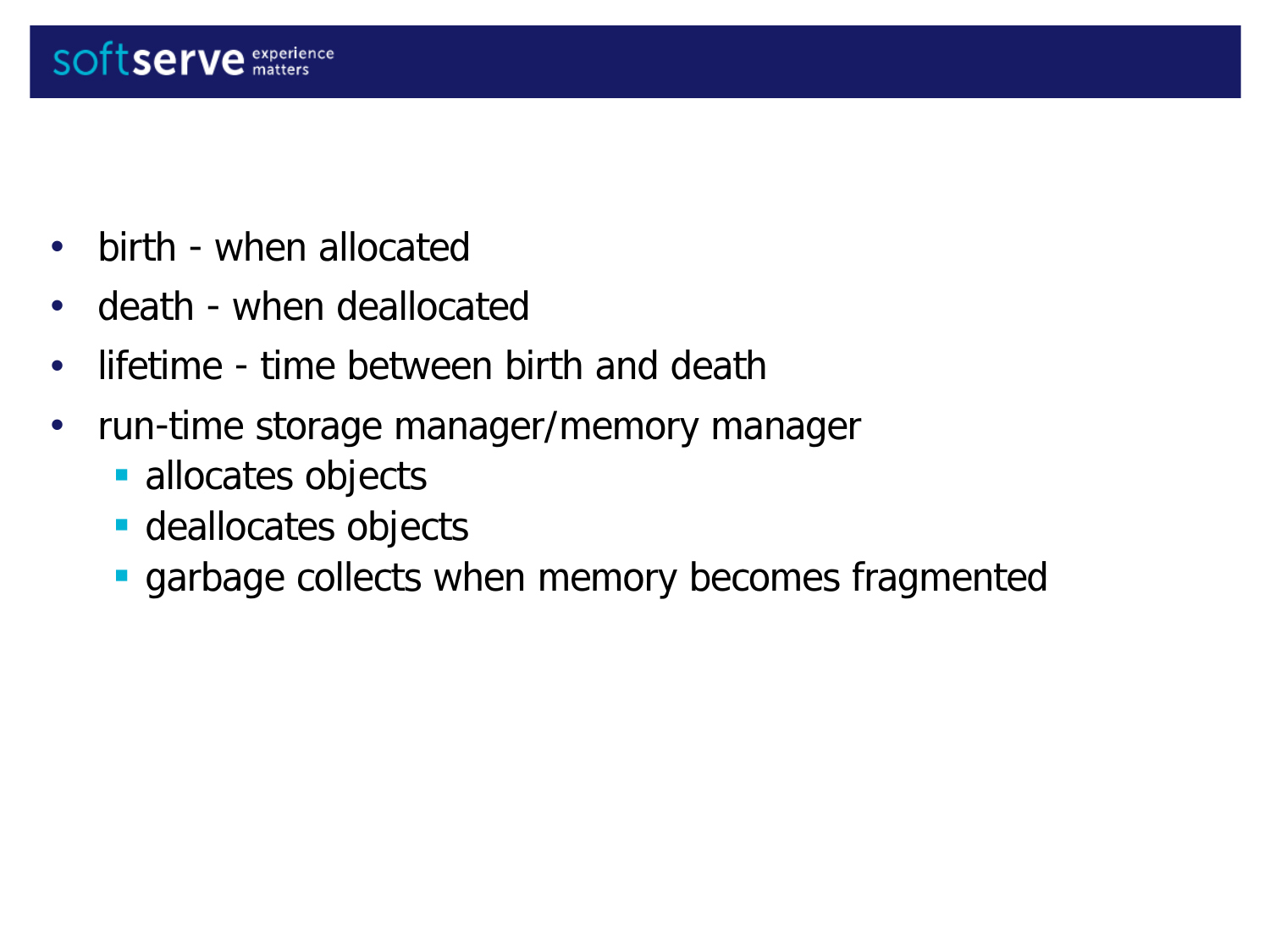

birth - when allocated
death - when deallocated
lifetime - time between birth and death
run-time storage manager/memory manager
allocates objects
deallocates objects
garbage collects when memory becomes fragmented